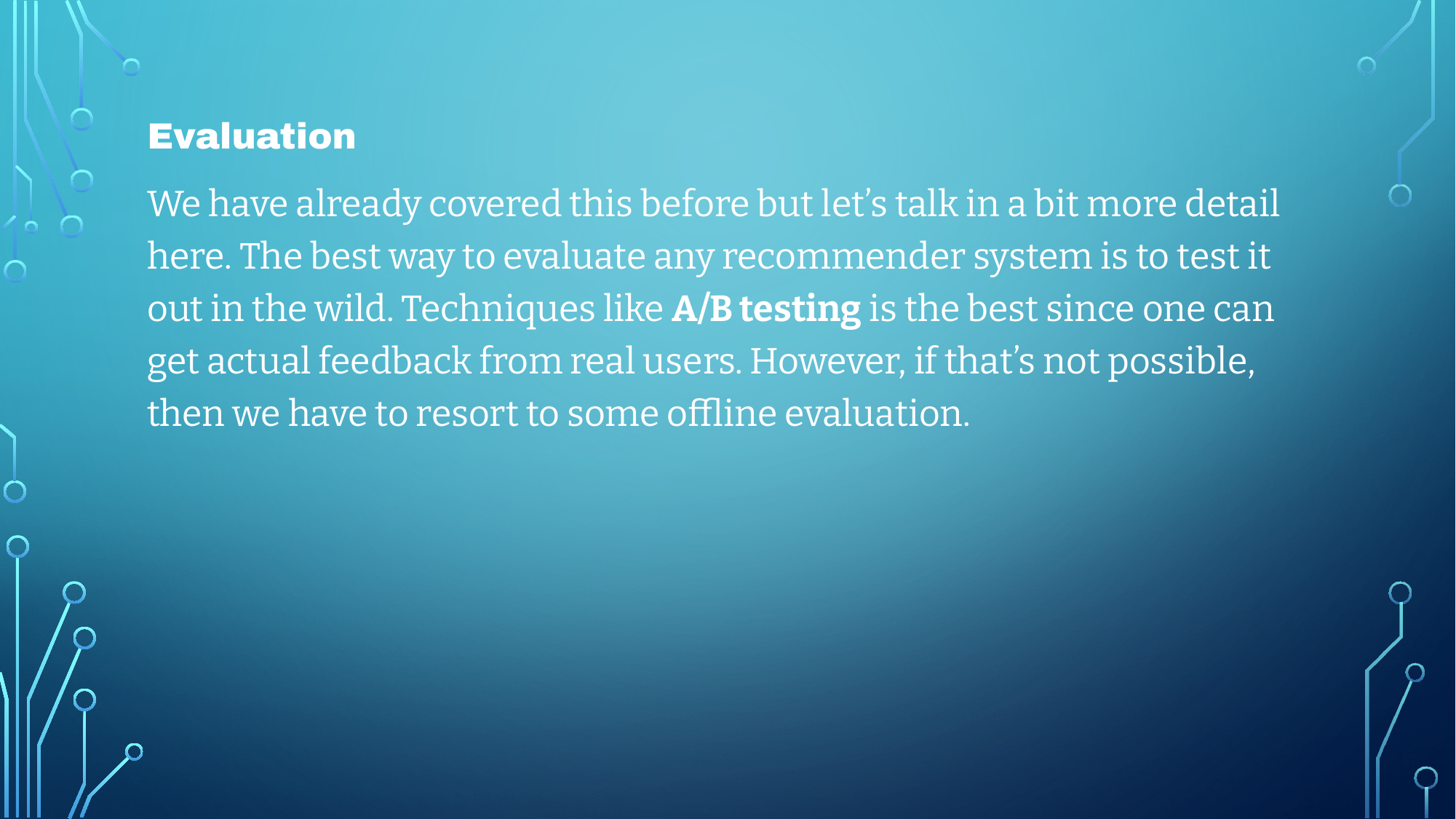

Evaluation
We have already covered this before but let’s talk in a bit more detail here. The best way to evaluate any recommender system is to test it out in the wild. Techniques like A/B testing is the best since one can get actual feedback from real users. However, if that’s not possible, then we have to resort to some offline evaluation.